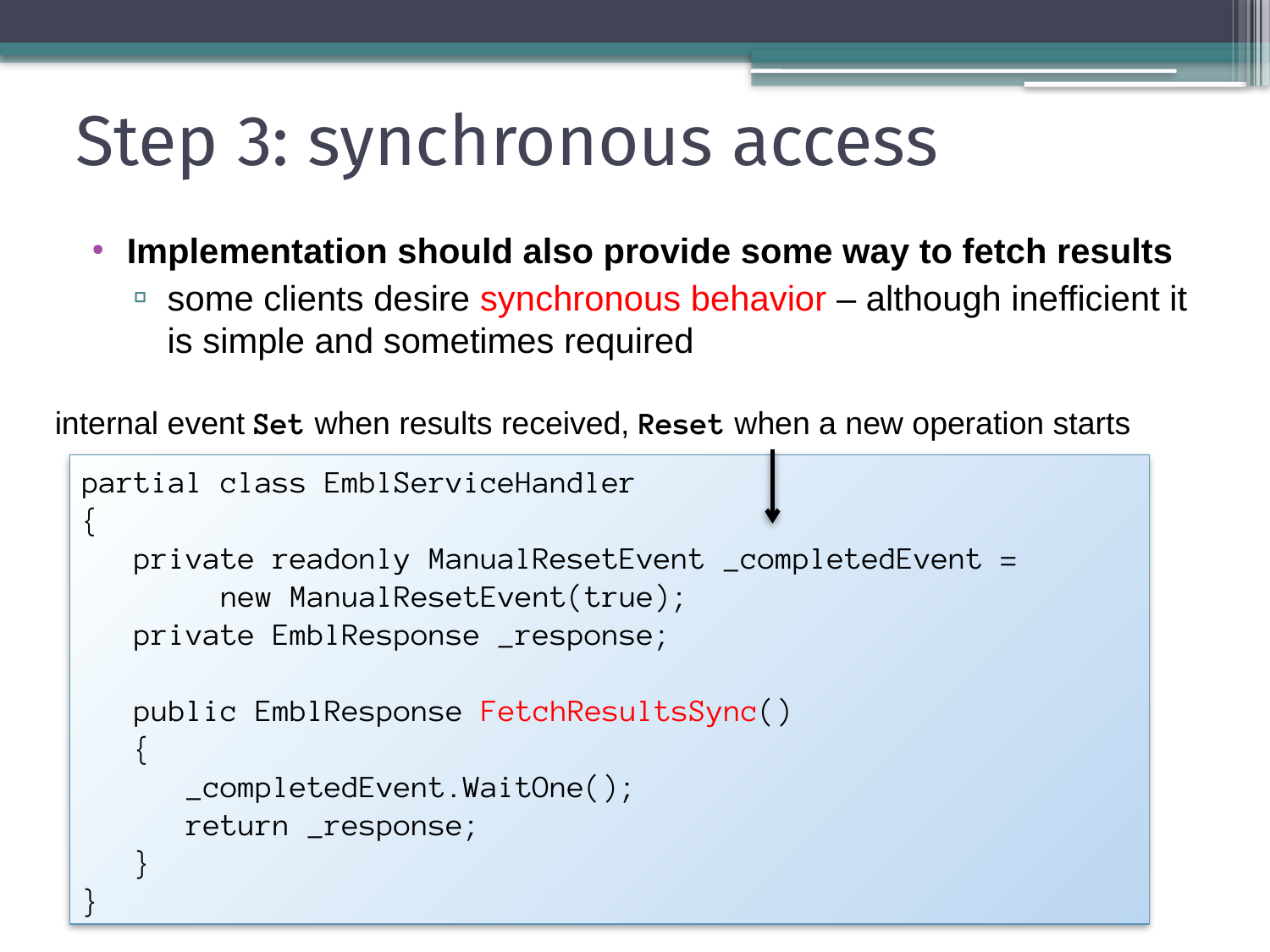

# Step 3: synchronous access
Implementation should also provide some way to fetch results
some clients desire synchronous behavior – although inefficient it is simple and sometimes required
internal event Set when results received, Reset when a new operation starts
partial class EmblServiceHandler
{
   private readonly ManualResetEvent _completedEvent =
        new ManualResetEvent(true);
   private EmblResponse _response;

   public EmblResponse FetchResultsSync()
   {
      _completedEvent.WaitOne();
      return _response;
   }
}